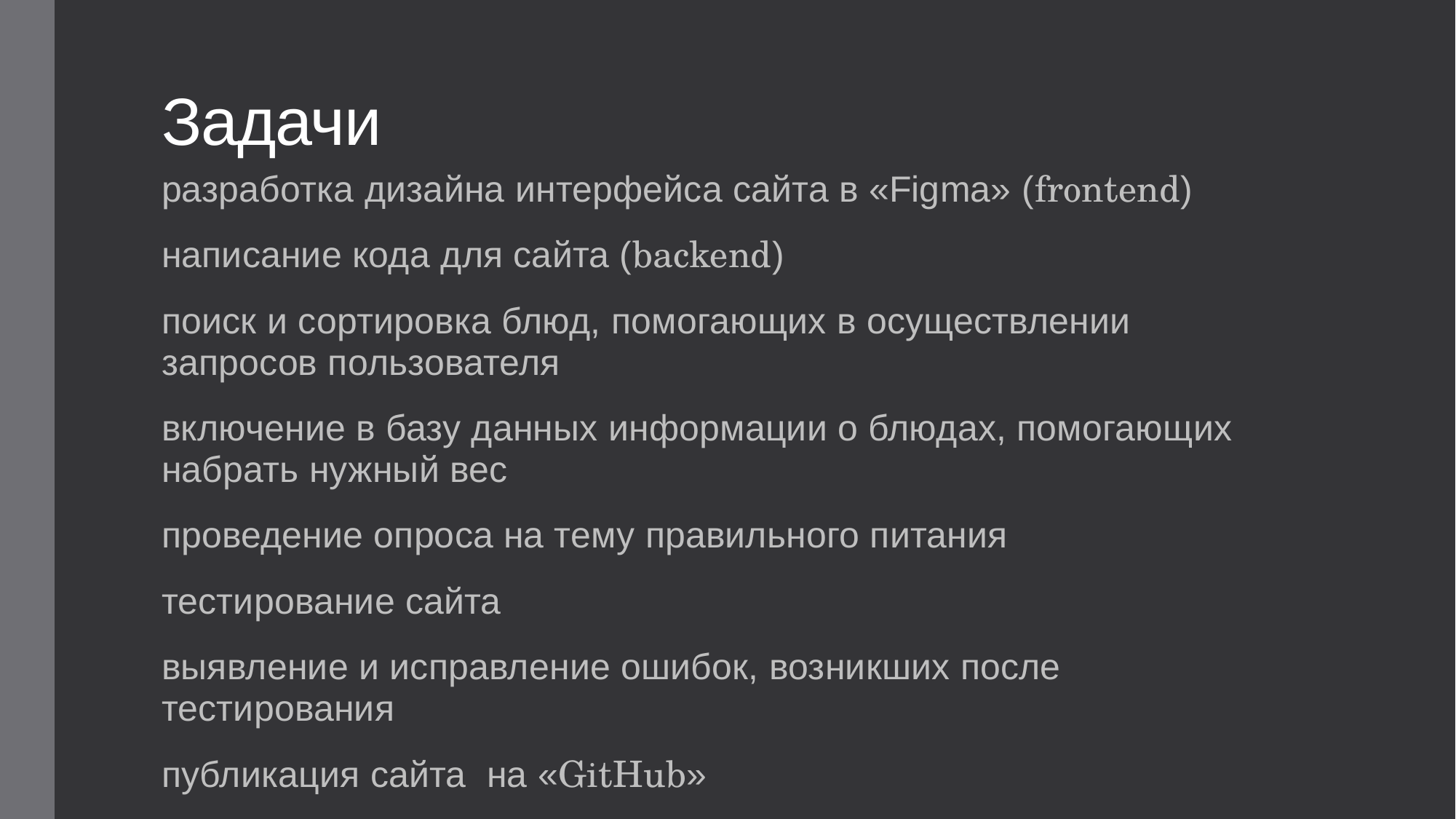

# Задачи

разработка дизайна интерфейса сайта в «Figma» (frontend)
написание кода для сайта (backend)
поиск и сортировка блюд, помогающих в осуществлении запросов пользователя
включение в базу данных информации о блюдах, помогающих набрать нужный вес
проведение опроса на тему правильного питания
тестирование сайта
выявление и исправление ошибок, возникших после тестирования
публикация сайта  на «GitHub»